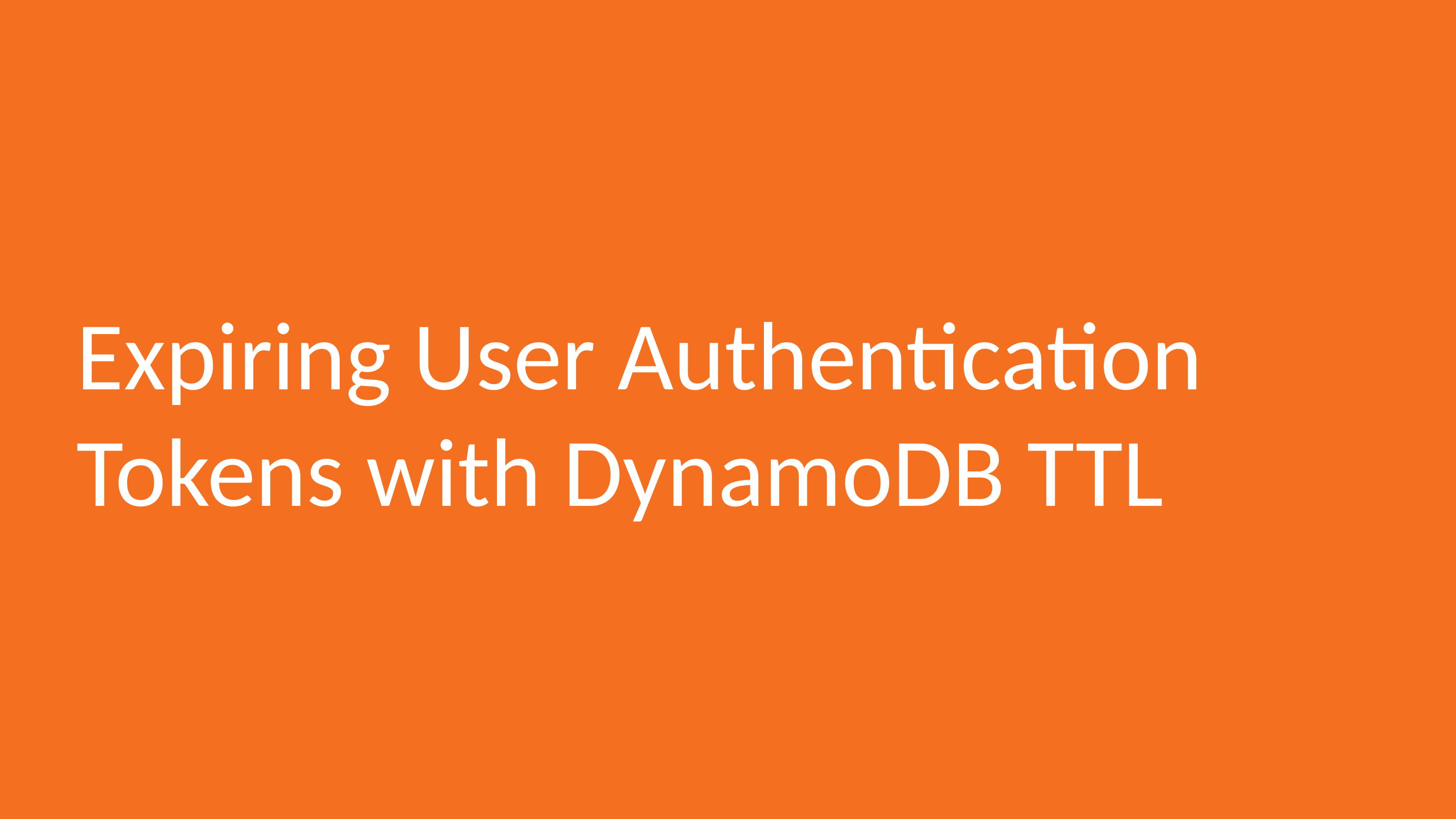

# Expiring User Authentication Tokens with DynamoDB TTL